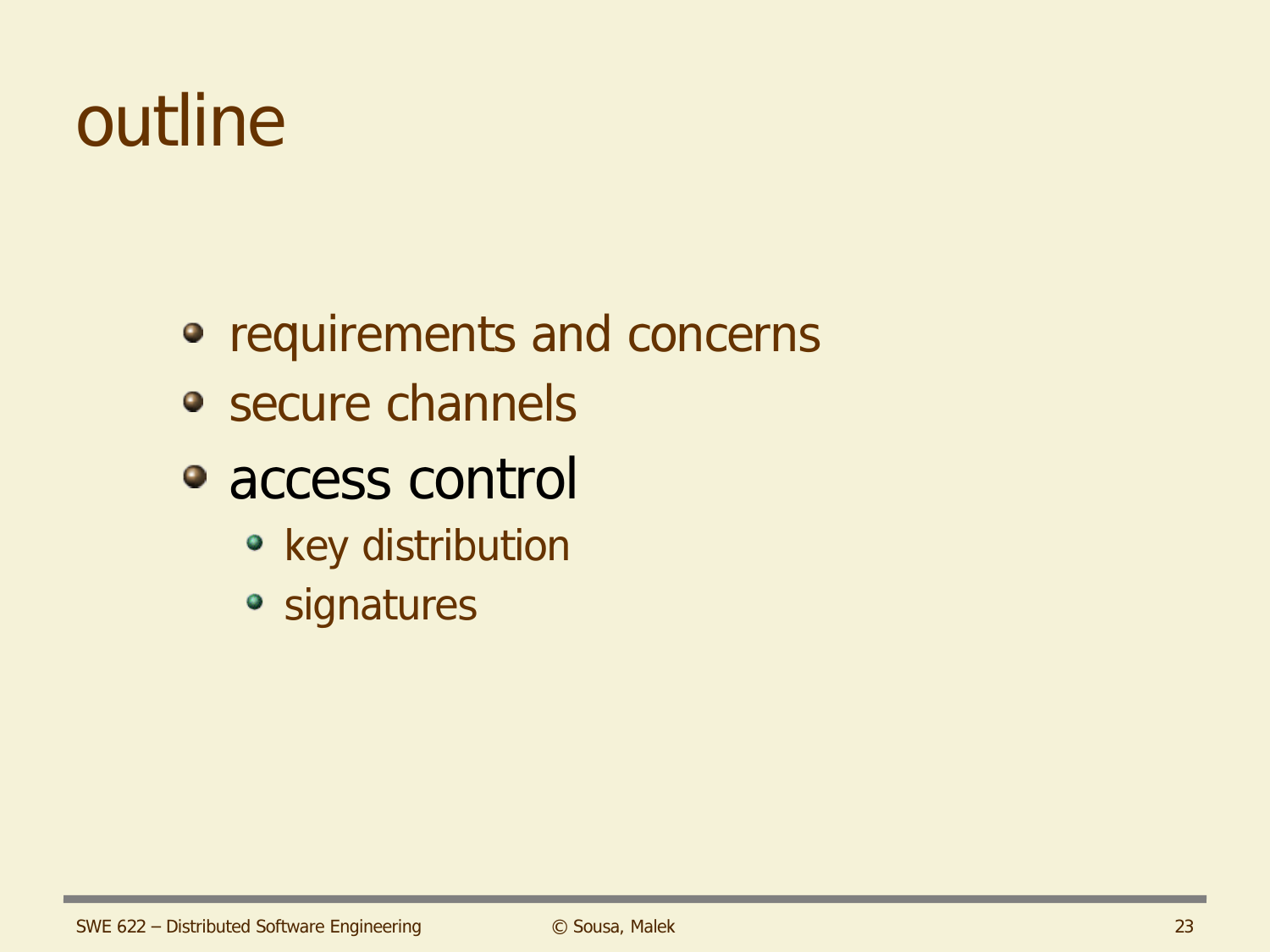

# outline
requirements and concerns
secure channels
access control
key distribution
signatures
SWE 622 – Distributed Software Engineering
© Sousa, Malek
23